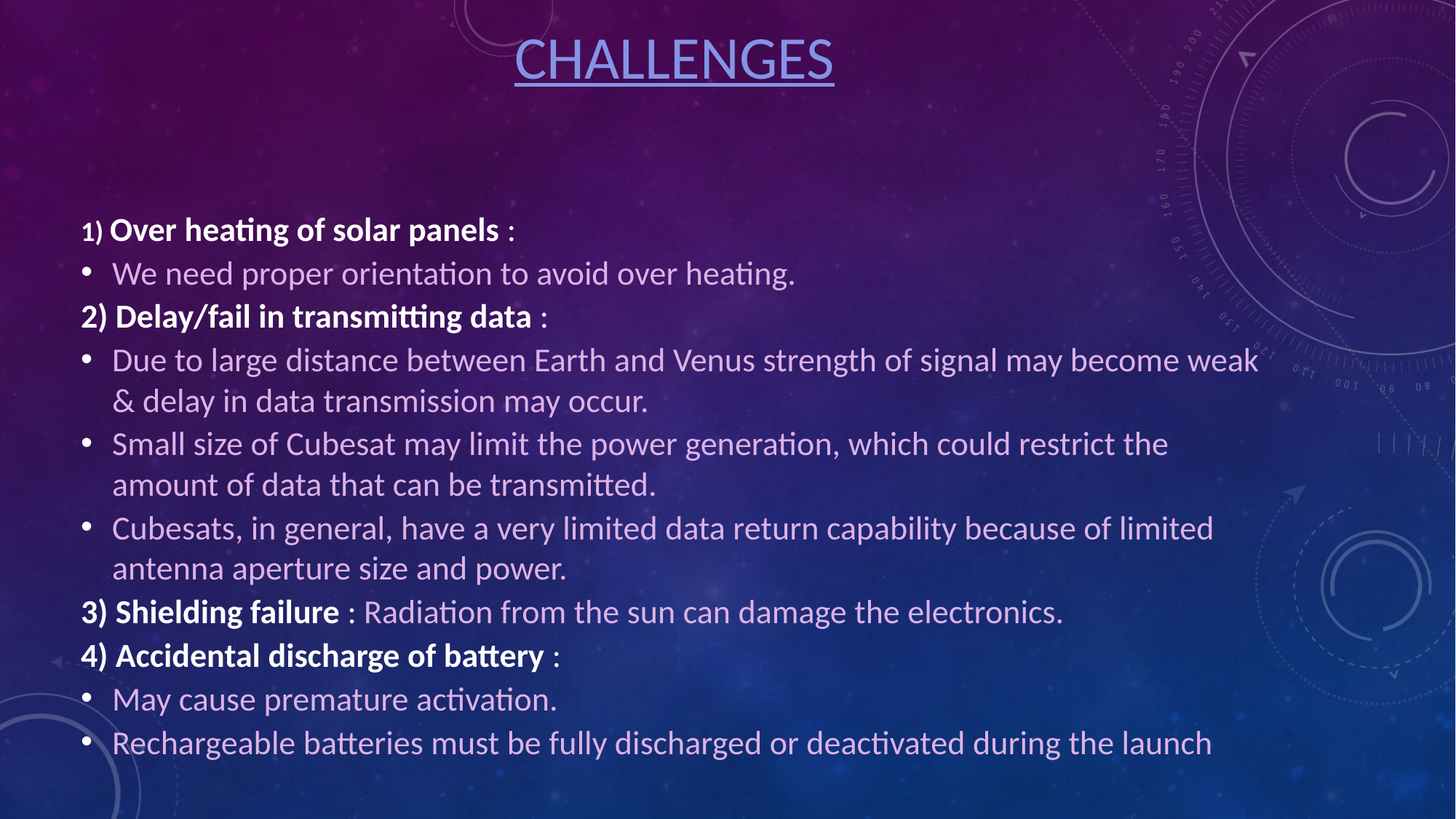

# challenges
1) Over heating of solar panels :
We need proper orientation to avoid over heating.
2) Delay/fail in transmitting data :
Due to large distance between Earth and Venus strength of signal may become weak & delay in data transmission may occur.
Small size of Cubesat may limit the power generation, which could restrict the amount of data that can be transmitted.
Cubesats, in general, have a very limited data return capability because of limited antenna aperture size and power.
3) Shielding failure : Radiation from the sun can damage the electronics.
4) Accidental discharge of battery :
May cause premature activation.
Rechargeable batteries must be fully discharged or deactivated during the launch